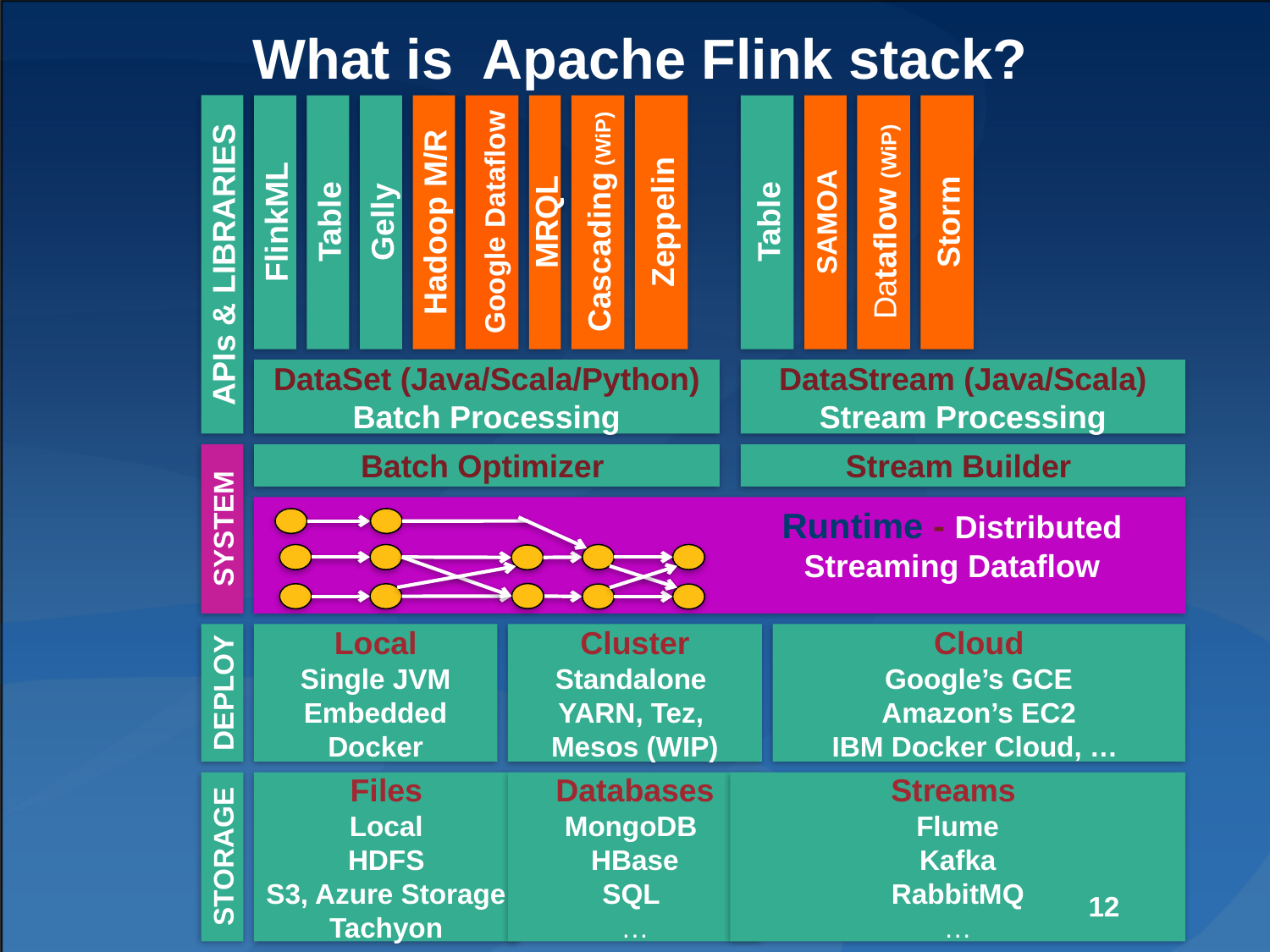

# What is  Apache Flink stack?
Google Dataflow
Cascading (WiP)
Zeppelin
Table
Dataflow (WiP)
Storm
FlinkML
Table
Gelly
Hadoop M/R
SAMOA
MRQL
APIs & LIBRARIES
DataSet (Java/Scala/Python)
Batch Processing
DataStream (Java/Scala)
Stream Processing
Batch Optimizer
Stream Builder

Runtime - Distributed Streaming Dataflow

SYSTEM
Local
Single JVM
Embedded
Docker
Cluster
Standalone
YARN, Tez,
Mesos (WIP)
Cloud
Google’s GCE
Amazon’s EC2
IBM Docker Cloud, …
DEPLOY
Files
Local
HDFS
S3, Azure Storage
Tachyon
Databases
MongoDB
HBase
SQL
…
Streams
Flume
Kafka
RabbitMQ
…
STORAGE
12